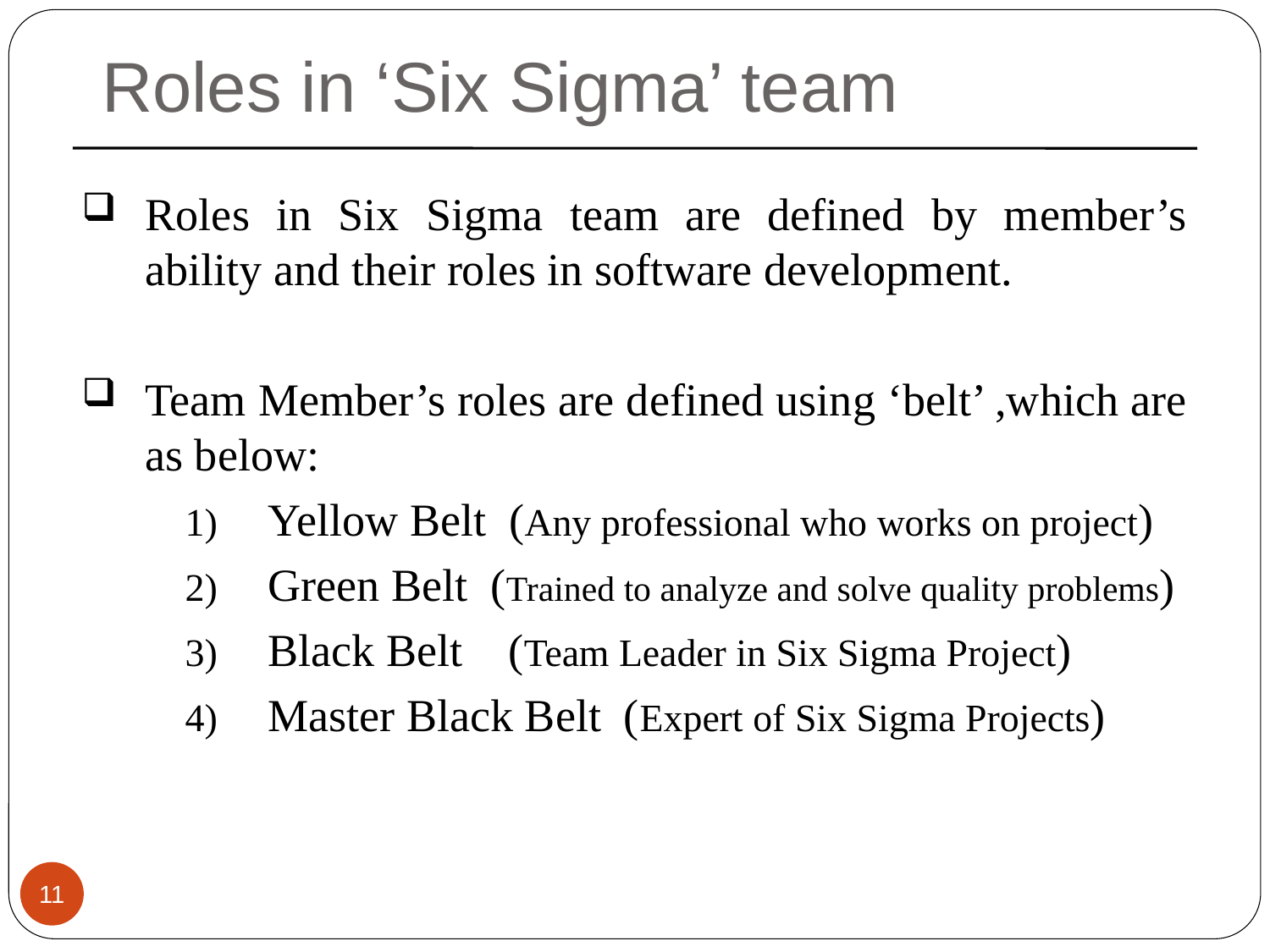

Roles in ‘Six Sigma’ team
Roles in Six Sigma team are defined by member’s ability and their roles in software development.

Team Member’s roles are defined using ‘belt’ ,which are as below:
 Yellow Belt  (Any professional who works on project)
 Green Belt  (Trained to analyze and solve quality problems)
 Black Belt    (Team Leader in Six Sigma Project)
 Master Black Belt  (Expert of Six Sigma Projects)
11